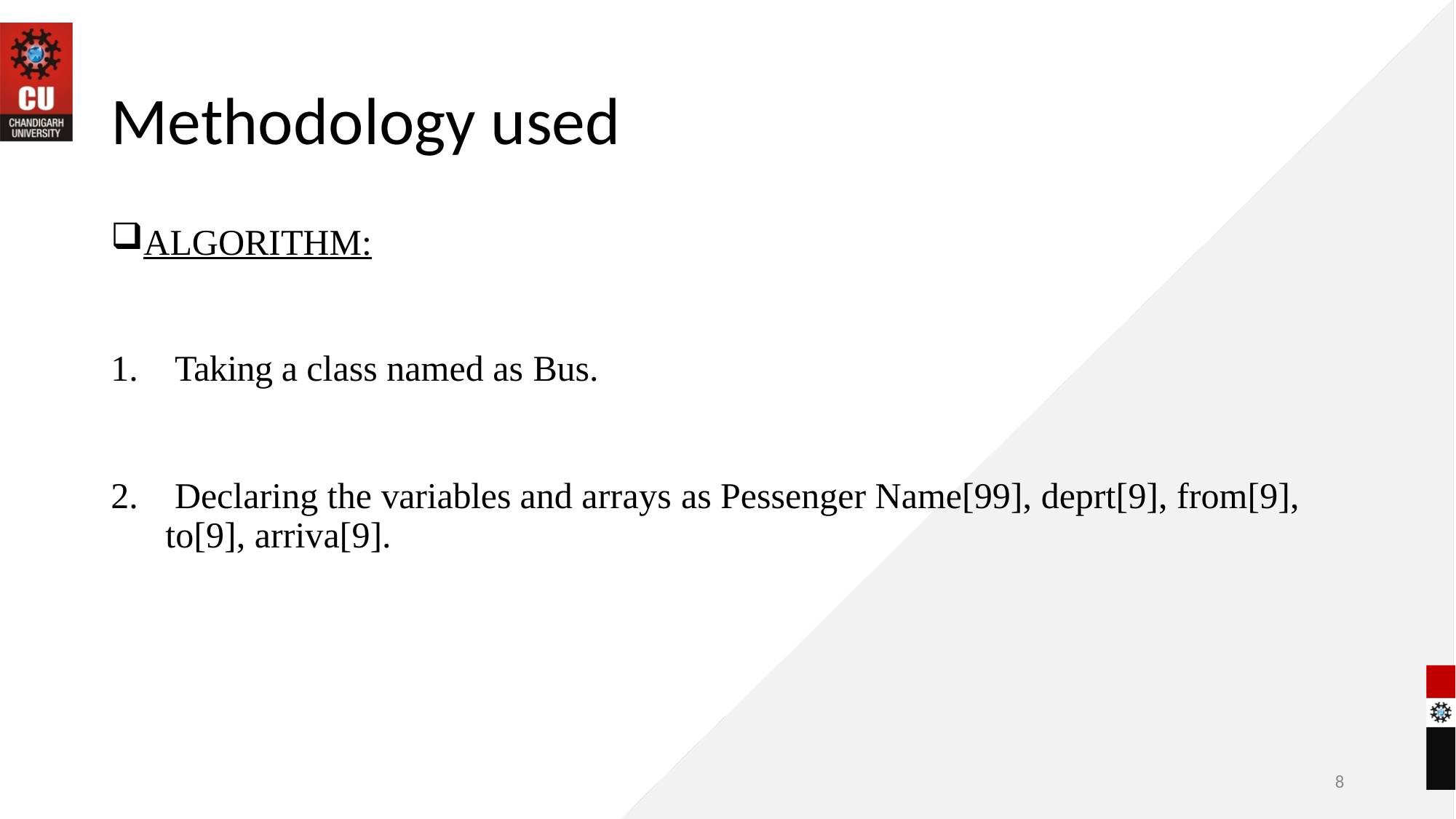

# Methodology used
ALGORITHM:

 Taking a class named as Bus.

 Declaring the variables and arrays as Pessenger Name[99], deprt[9], from[9], to[9], arriva[9].

8